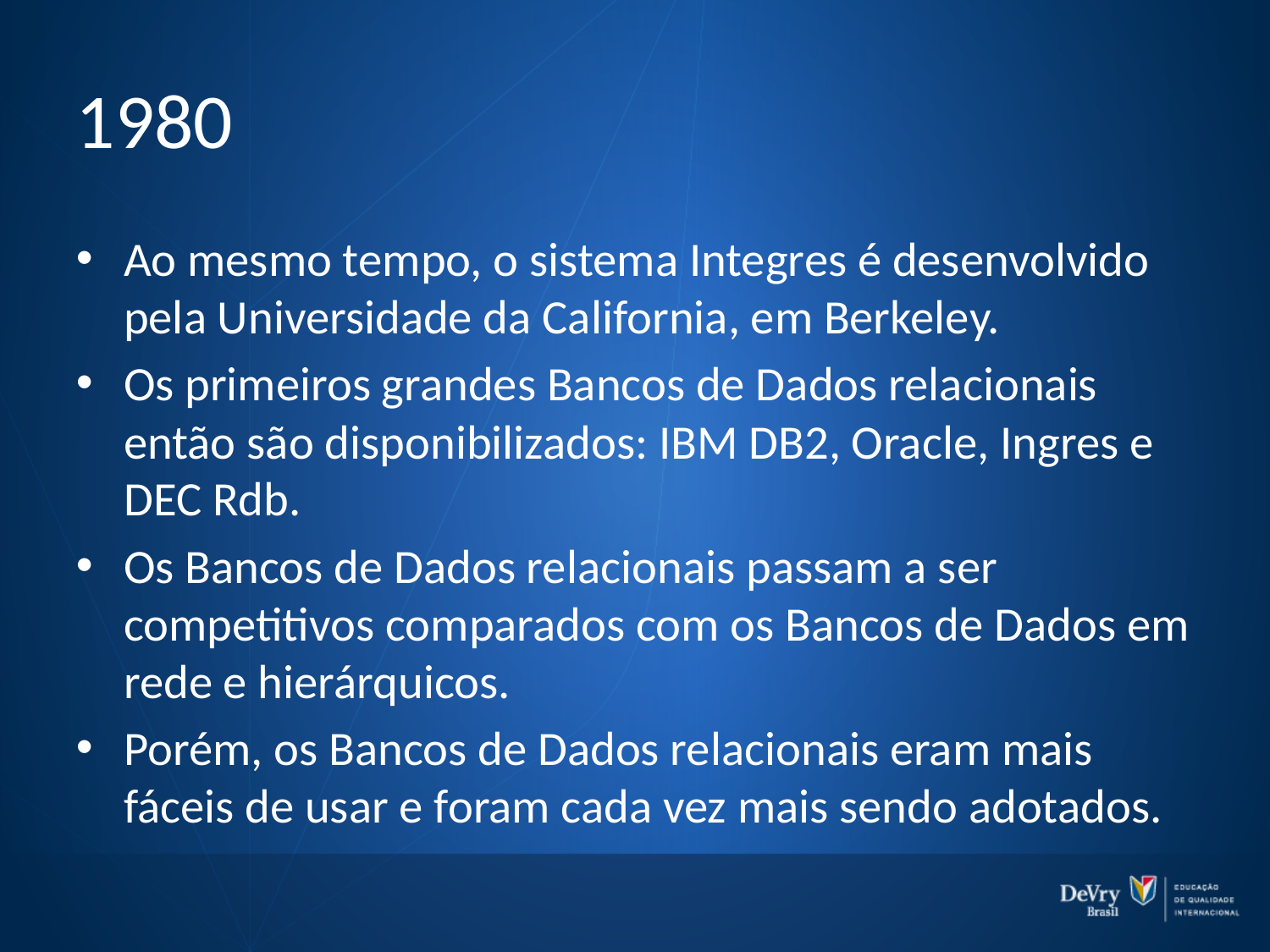

# 1980
Ao mesmo tempo, o sistema Integres é desenvolvido pela Universidade da California, em Berkeley.
Os primeiros grandes Bancos de Dados relacionais então são disponibilizados: IBM DB2, Oracle, Ingres e DEC Rdb.
Os Bancos de Dados relacionais passam a ser competitivos comparados com os Bancos de Dados em rede e hierárquicos.
Porém, os Bancos de Dados relacionais eram mais fáceis de usar e foram cada vez mais sendo adotados.